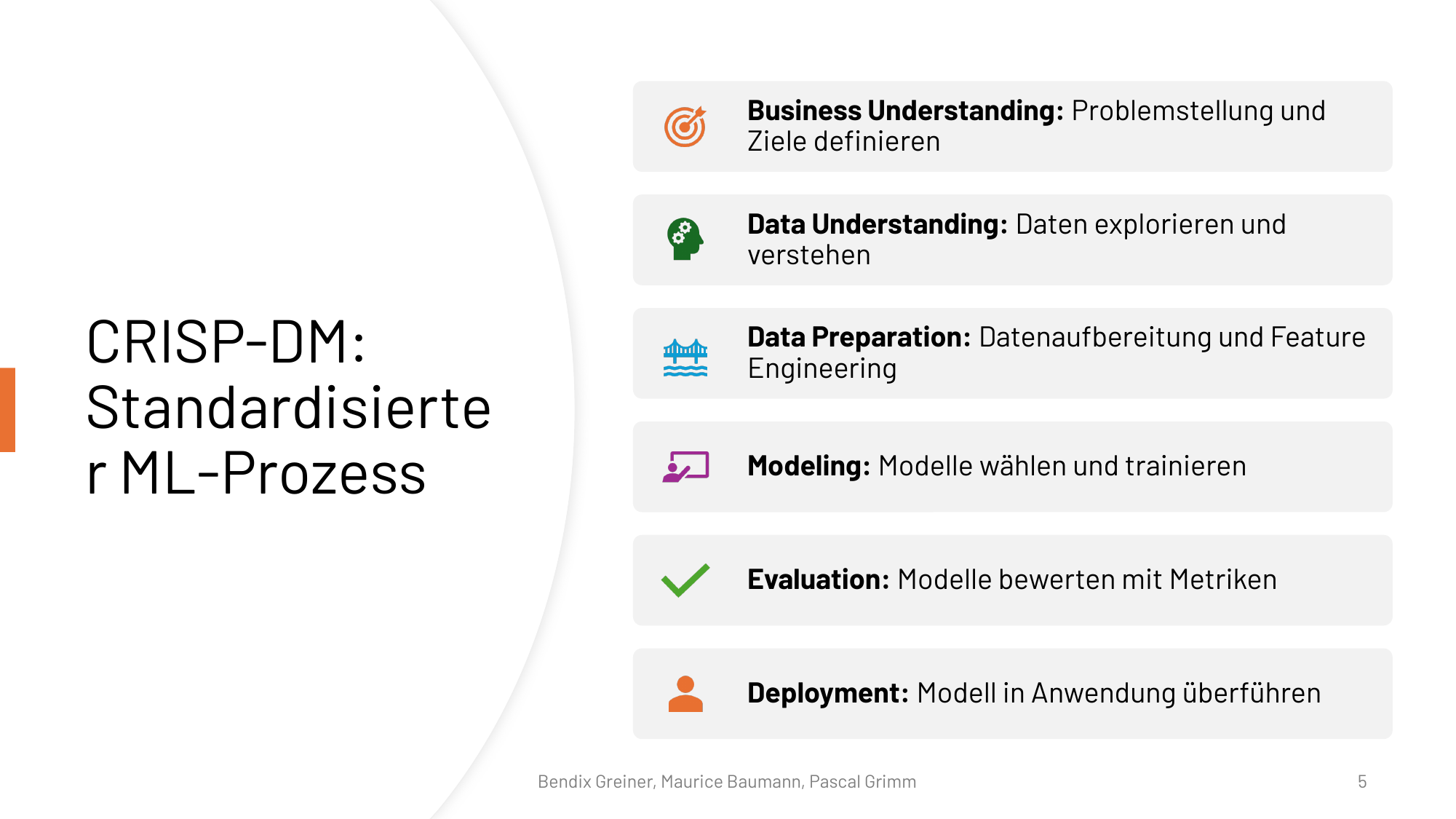

Business Understanding: Problemstellung und Ziele definieren
Data Understanding: Daten explorieren und verstehen
Data Preparation: Datenaufbereitung und Feature Engineering
Modeling: Modelle wählen und trainieren
Evaluation: Modelle bewerten mit Metriken
Deployment: Modell in Anwendung überführen
# CRISP-DM: Standardisierter ML-Prozess

Bendix Greiner, Maurice Baumann, Pascal Grimm
5